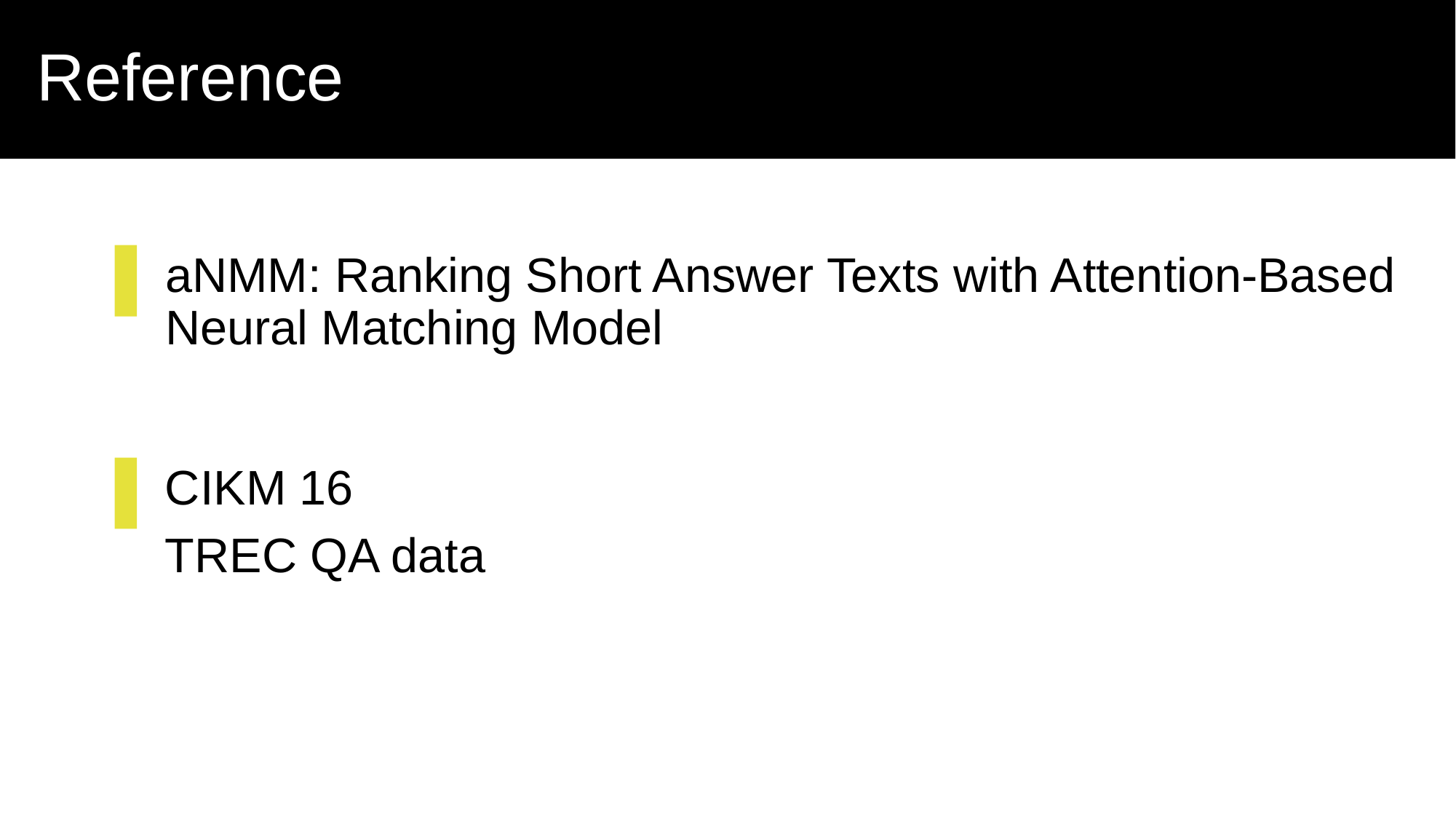

# Reference

aNMM: Ranking Short Answer Texts with Attention-Based Neural Matching Model

CIKM 16
TREC QA data